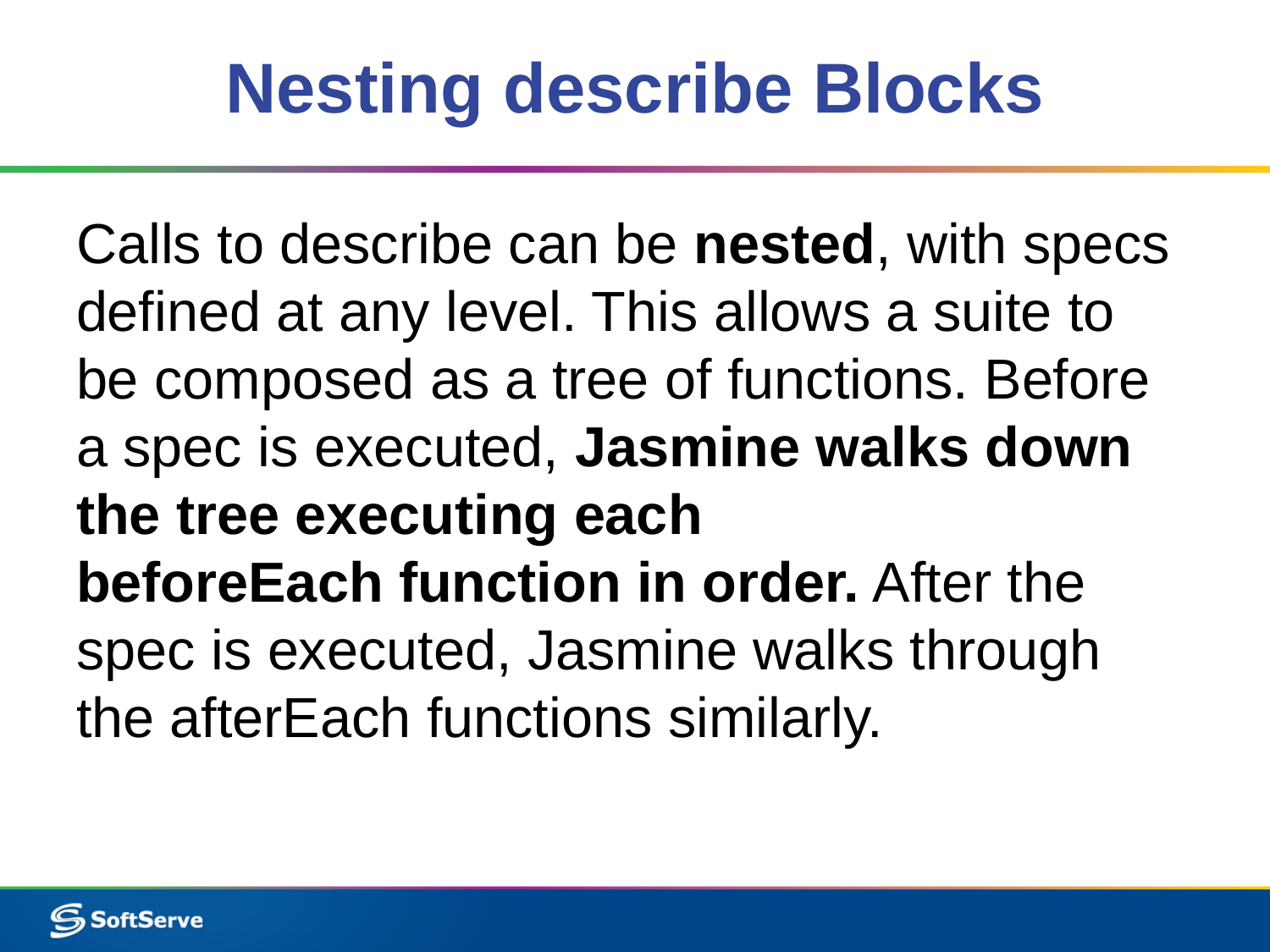

# Nesting describe Blocks
Calls to describe can be nested, with specs defined at any level. This allows a suite to be composed as a tree of functions. Before a spec is executed, Jasmine walks down the tree executing each beforeEach function in order. After the spec is executed, Jasmine walks through the afterEach functions similarly.